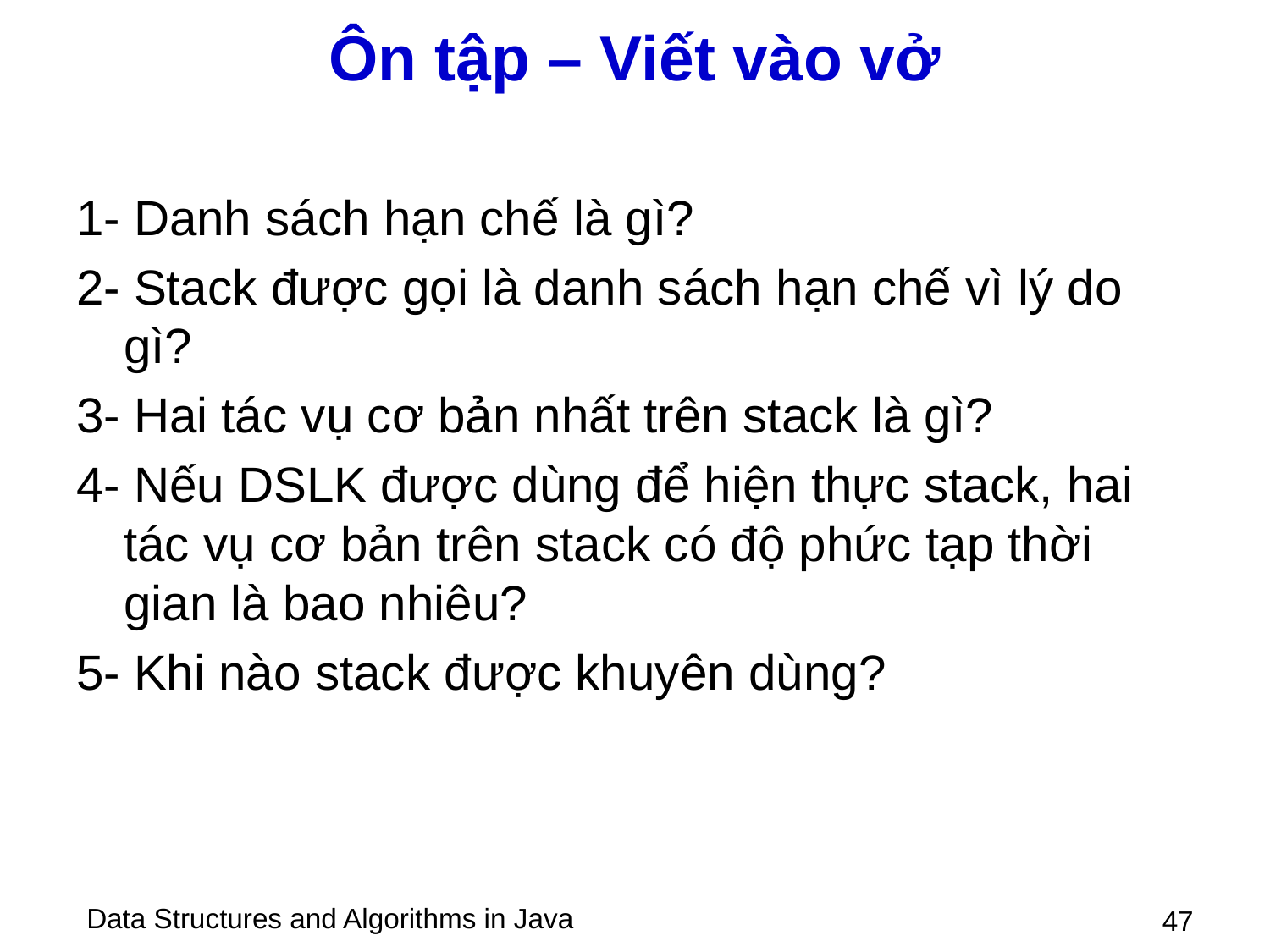

# Ôn tập – Viết vào vở
1- Danh sách hạn chế là gì?
2- Stack được gọi là danh sách hạn chế vì lý do gì?
3- Hai tác vụ cơ bản nhất trên stack là gì?
4- Nếu DSLK được dùng để hiện thực stack, hai tác vụ cơ bản trên stack có độ phức tạp thời gian là bao nhiêu?
5- Khi nào stack được khuyên dùng?

 47